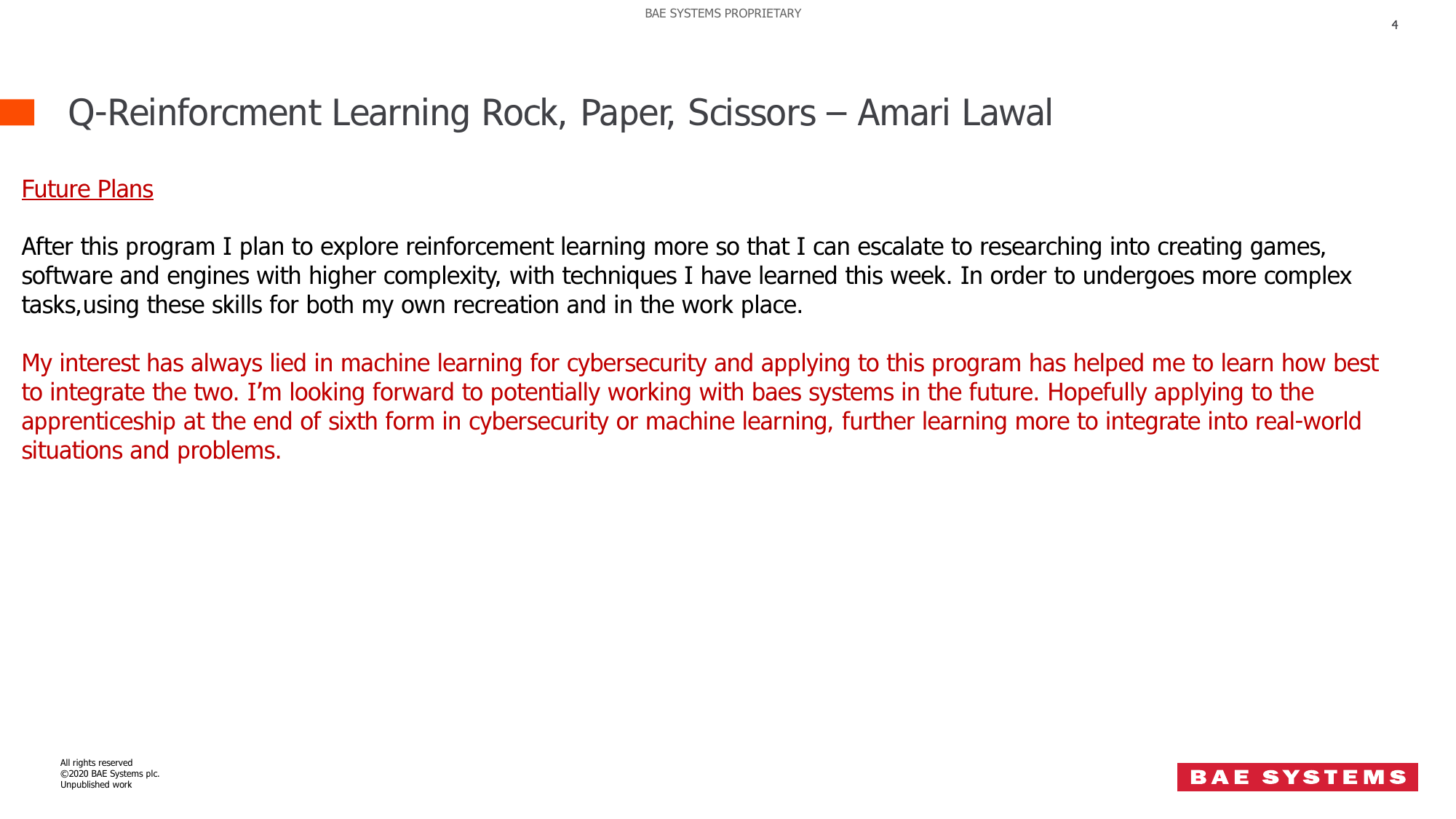

4
# Q-Reinforcment Learning Rock, Paper, Scissors – Amari Lawal
Future Plans

After this program I plan to explore reinforcement learning more so that I can escalate to researching into creating games, software and engines with higher complexity, with techniques I have learned this week. In order to undergoes more complex tasks,using these skills for both my own recreation and in the work place.

My interest has always lied in machine learning for cybersecurity and applying to this program has helped me to learn how best to integrate the two. I’m looking forward to potentially working with baes systems in the future. Hopefully applying to the apprenticeship at the end of sixth form in cybersecurity or machine learning, further learning more to integrate into real-world situations and problems.